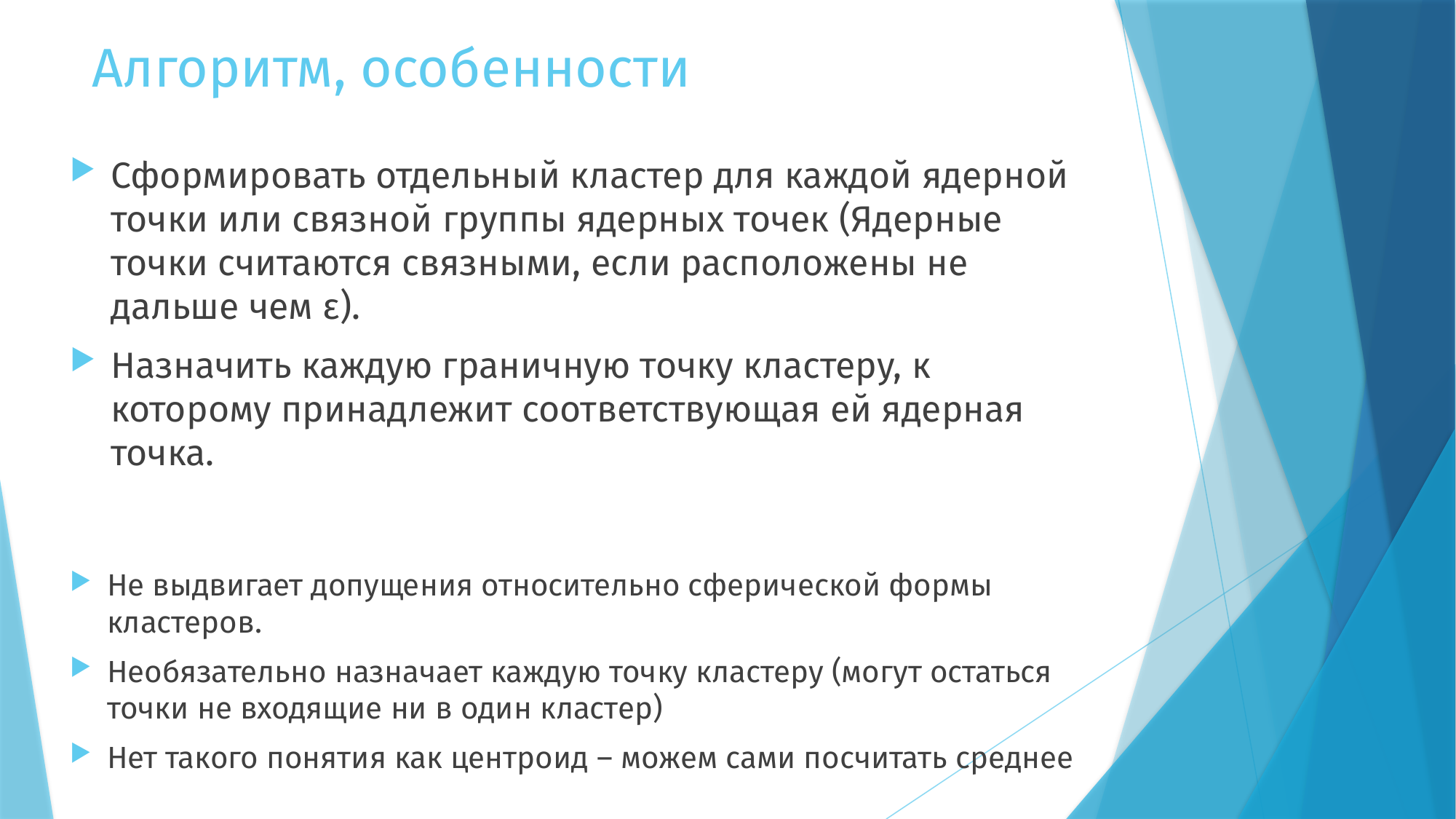

# Алгоритм, особенности
Сформировать отдельный кластер для каждой ядерной точки или связной группы ядерных точек (Ядерные точки считаются связными, если расположены не дальше чем ε).
Назначить каждую граничную точку кластеру, к которому принадлежит соответствующая ей ядерная точка.
Не выдвигает допущения относительно сферической формы кластеров.
Необязательно назначает каждую точку кластеру (могут остаться точки не входящие ни в один кластер)
Нет такого понятия как центроид – можем сами посчитать среднее